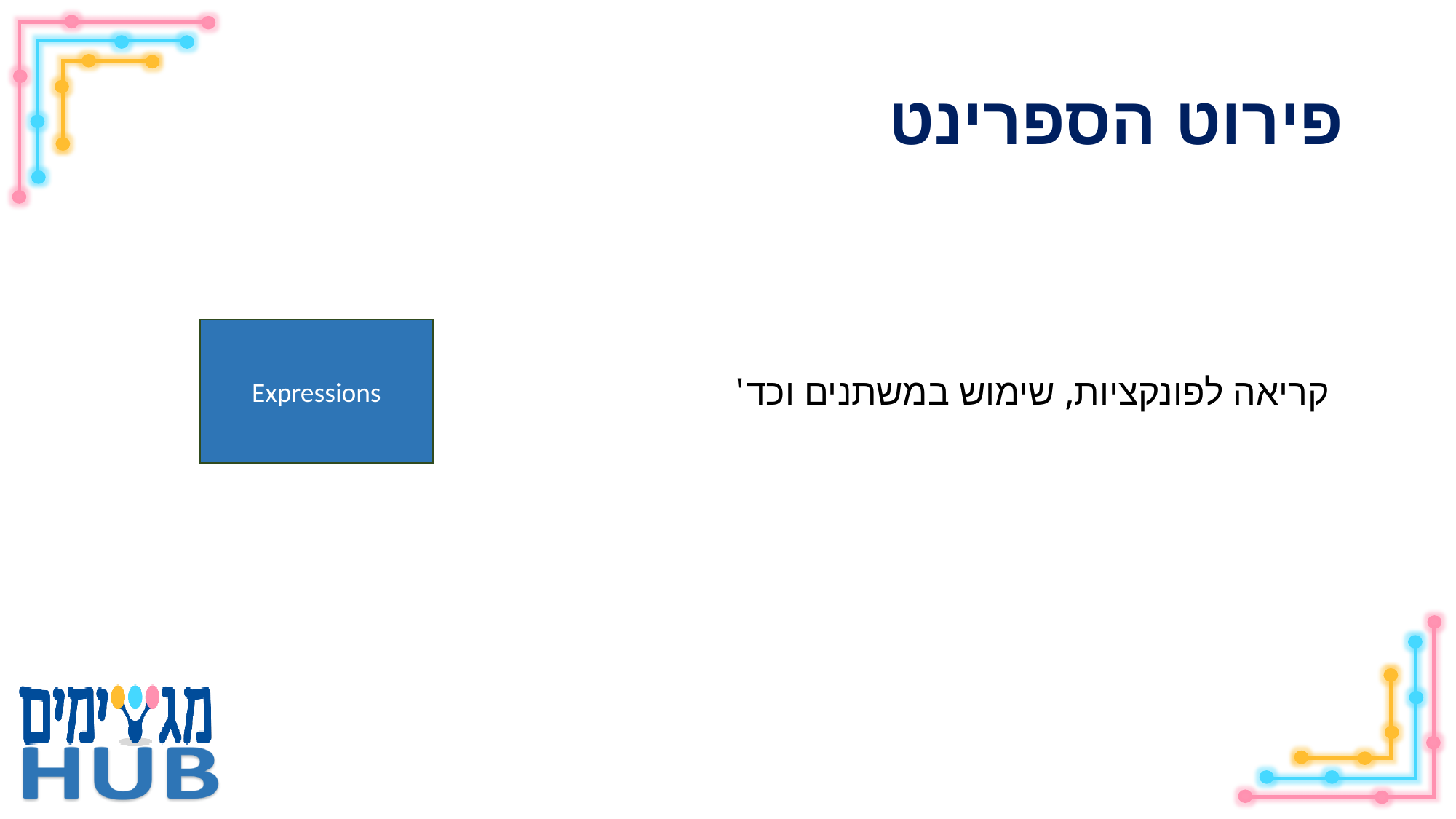

# פירוט הספרינט
Expressions
קריאה לפונקציות, שימוש במשתנים וכד'